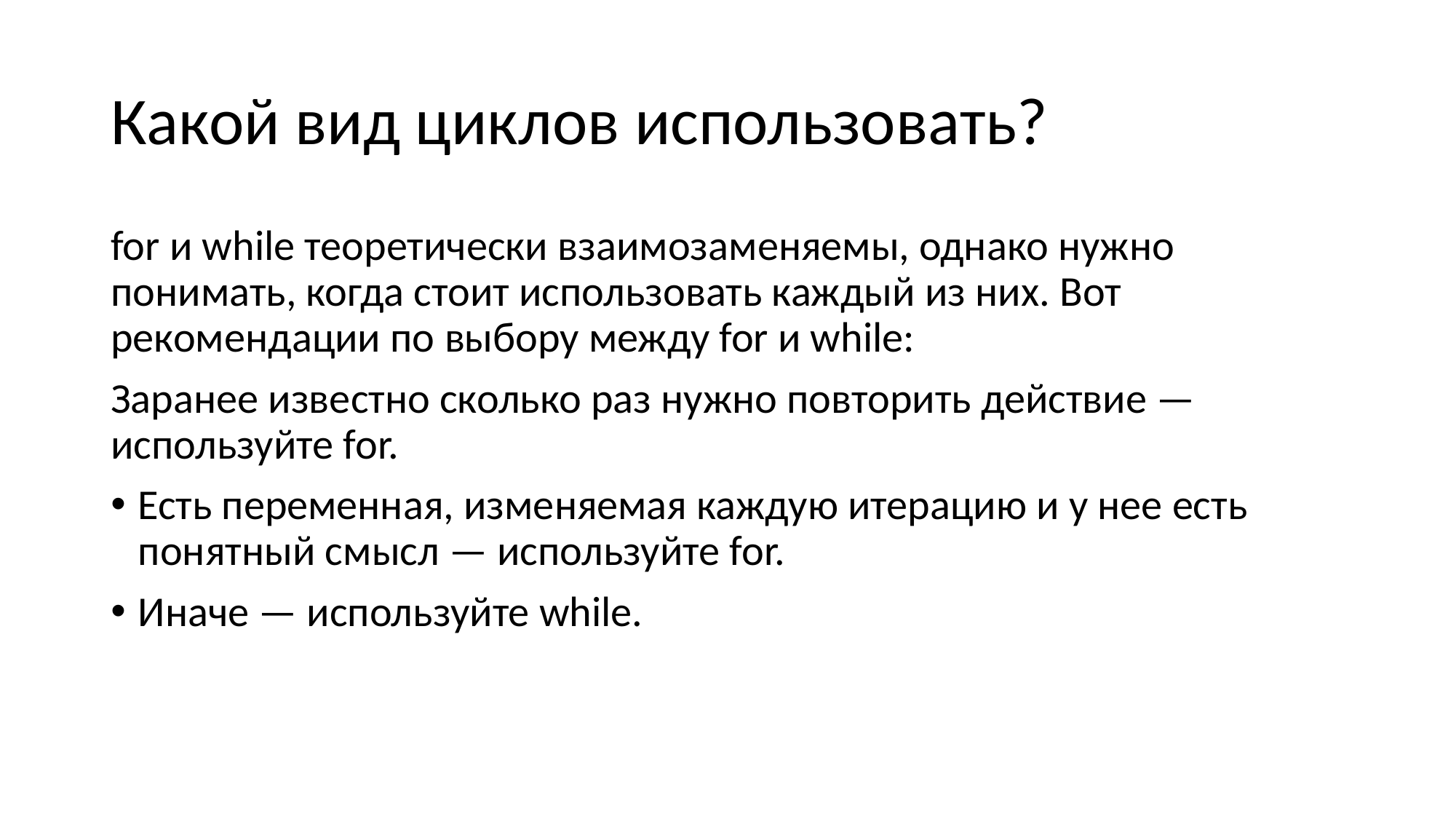

# Какой вид циклов использовать?
for и while теоретически взаимозаменяемы, однако нужно понимать, когда стоит использовать каждый из них. Вот рекомендации по выбору между for и while:
Заранее известно сколько раз нужно повторить действие — используйте for.
Есть переменная, изменяемая каждую итерацию и у нее есть понятный смысл — используйте for.
Иначе — используйте while.